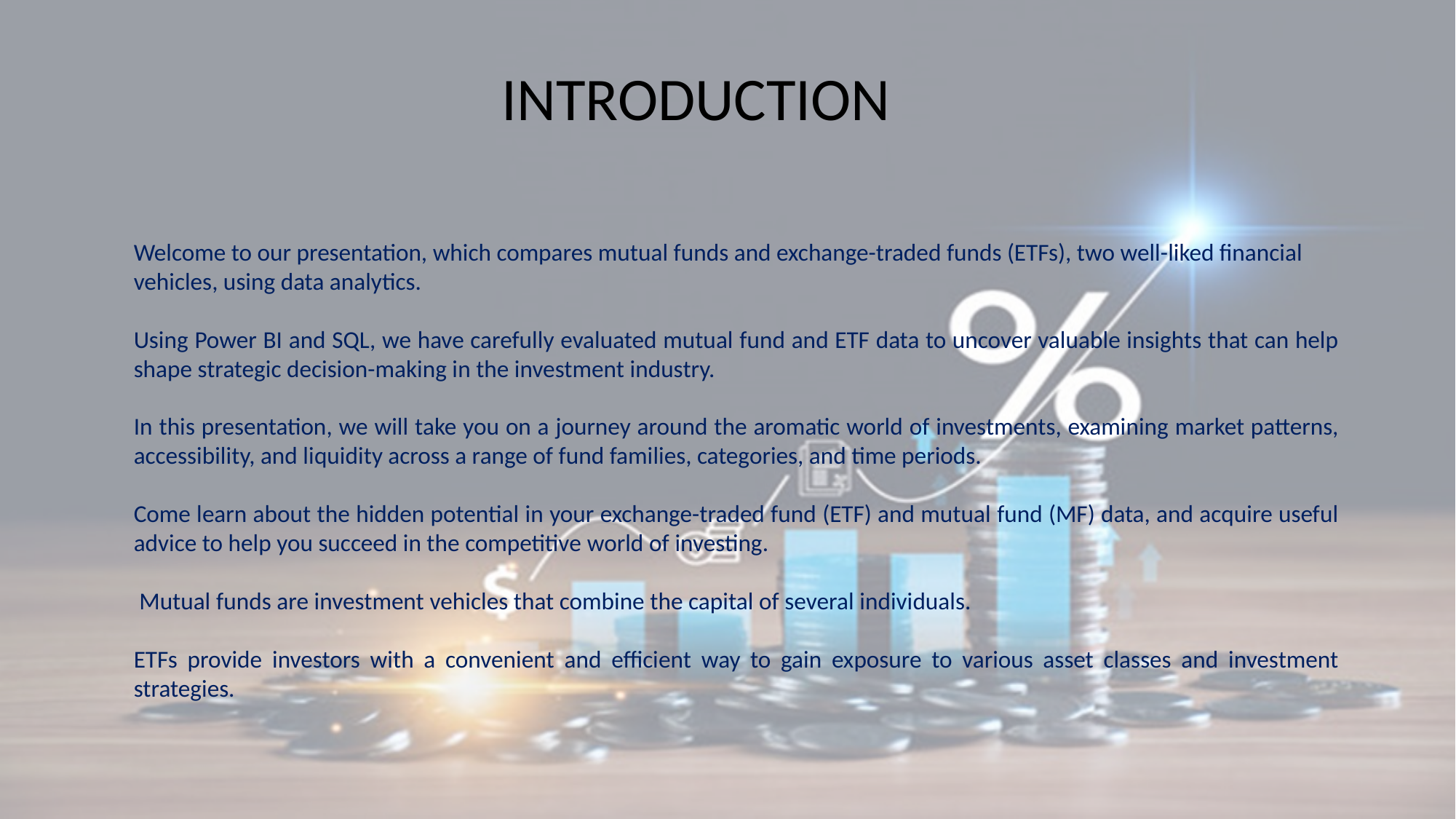

# INTRODUCTION
Welcome to our presentation, which compares mutual funds and exchange-traded funds (ETFs), two well-liked financial vehicles, using data analytics.
Using Power BI and SQL, we have carefully evaluated mutual fund and ETF data to uncover valuable insights that can help shape strategic decision-making in the investment industry.
In this presentation, we will take you on a journey around the aromatic world of investments, examining market patterns, accessibility, and liquidity across a range of fund families, categories, and time periods.
Come learn about the hidden potential in your exchange-traded fund (ETF) and mutual fund (MF) data, and acquire useful advice to help you succeed in the competitive world of investing.

 Mutual funds are investment vehicles that combine the capital of several individuals.

ETFs provide investors with a convenient and efficient way to gain exposure to various asset classes and investment strategies.